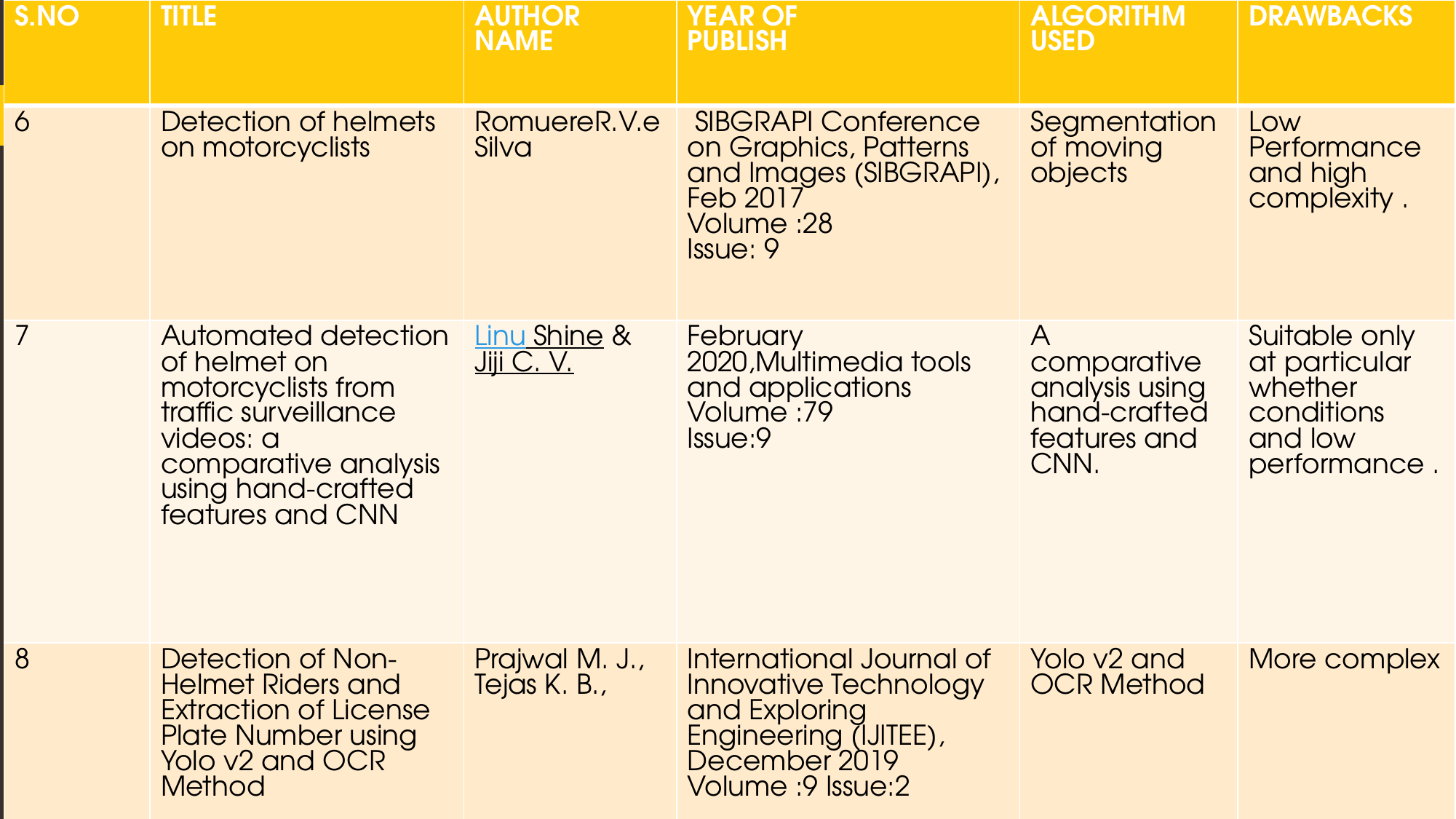

| S.NO | TITLE | AUTHOR NAME | YEAR OF PUBLISH | ALGORITHM USED | DRAWBACKS |
| --- | --- | --- | --- | --- | --- |
| 6 | Detection of helmets on motorcyclists | RomuereR.V.eSilva | SIBGRAPI Conference on Graphics, Patterns and Images (SIBGRAPI), Feb 2017 Volume :28 Issue: 9 | Segmentation of moving objects | Low Performance and high complexity . |
| 7 | Automated detection of helmet on motorcyclists from traffic surveillance videos: a comparative analysis using hand-crafted features and CNN | Linu Shine &  Jiji C. V. | February 2020,Multimedia tools and applications Volume :79 Issue:9 | A comparative analysis using hand-crafted features and CNN. | Suitable only at particular whether conditions and low performance . |
| 8 | Detection of Non-Helmet Riders and Extraction of License Plate Number using Yolo v2 and OCR Method | Prajwal M. J., Tejas K. B., | International Journal of Innovative Technology and Exploring Engineering (IJITEE), December 2019 Volume :9 Issue:2 | Yolo v2 and OCR Method | More complex |